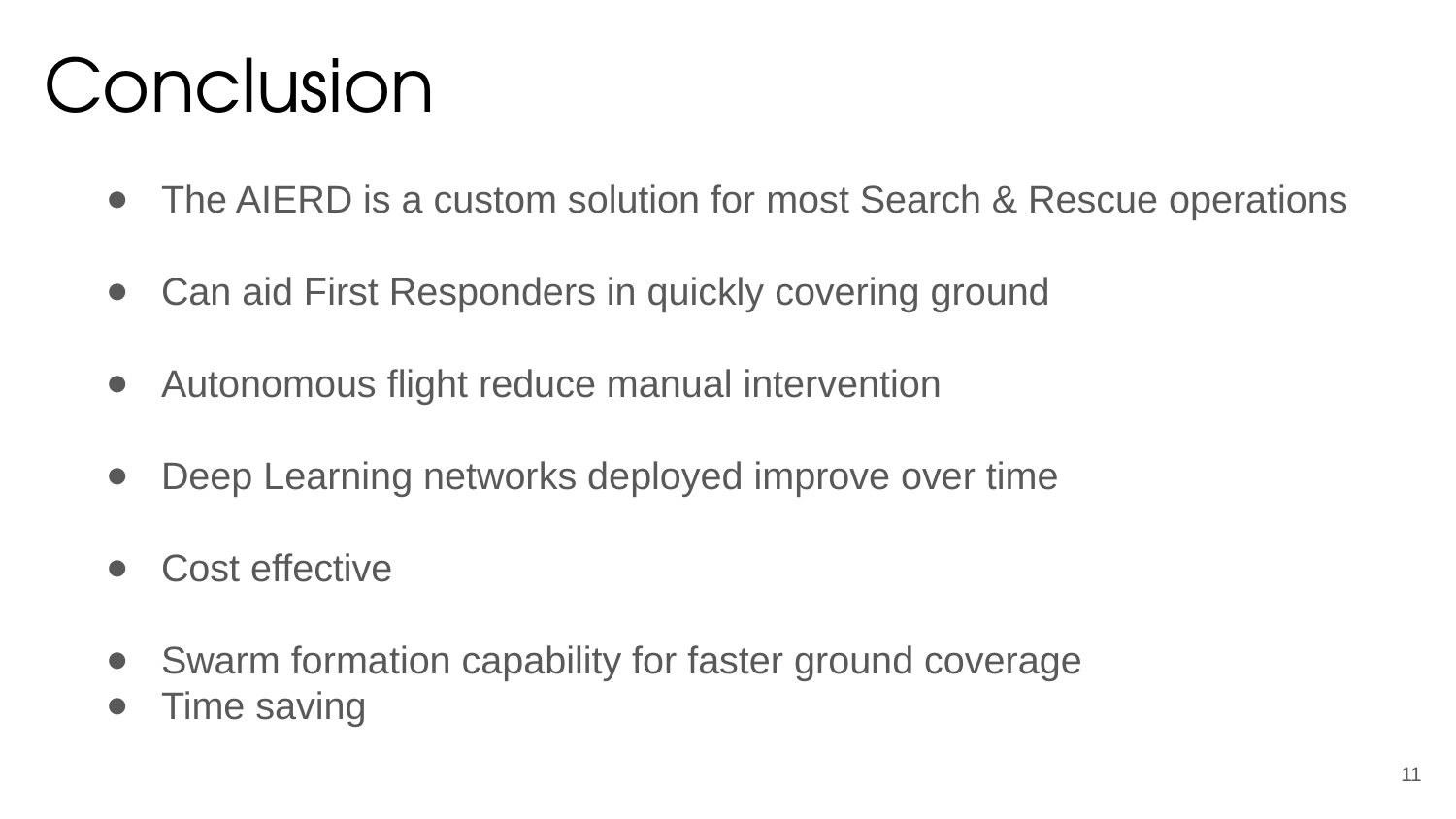

# Conclusion
The AIERD is a custom solution for most Search & Rescue operations

Can aid First Responders in quickly covering ground

Autonomous flight reduce manual intervention

Deep Learning networks deployed improve over time

Cost effective

Swarm formation capability for faster ground coverage
Time saving

11